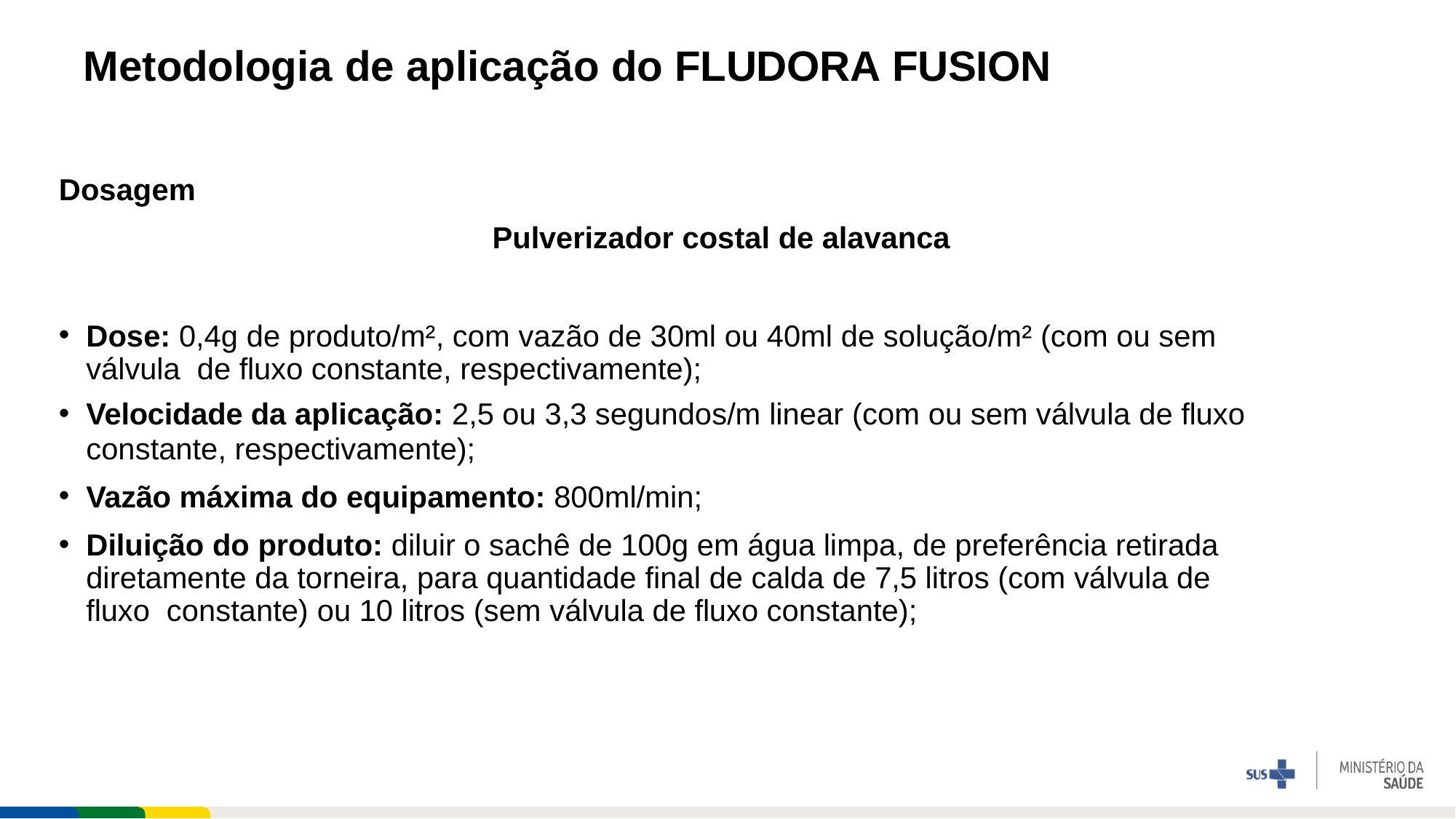

# Metodologia de aplicação do FLUDORA FUSION
Dosagem
Pulverizador costal de alavanca

Dose: 0,4g de produto/m², com vazão de 30ml ou 40ml de solução/m² (com ou sem válvula  de fluxo constante, respectivamente);
Velocidade da aplicação: 2,5 ou 3,3 segundos/m linear (com ou sem válvula de fluxo
constante, respectivamente);
Vazão máxima do equipamento: 800ml/min;
Diluição do produto: diluir o sachê de 100g em água limpa, de preferência retirada  diretamente da torneira, para quantidade final de calda de 7,5 litros (com válvula de fluxo  constante) ou 10 litros (sem válvula de fluxo constante);